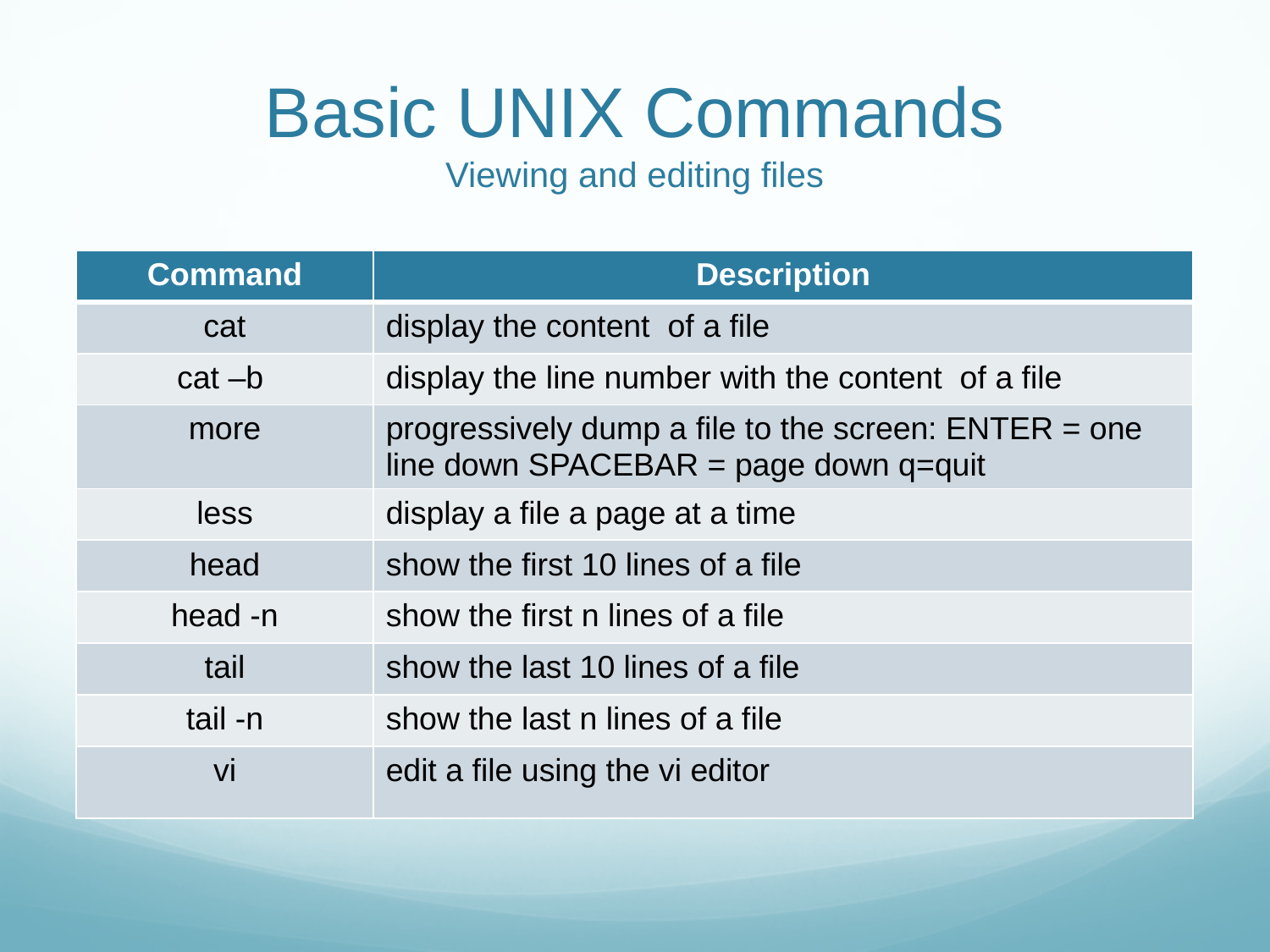

# Basic UNIX Commands Viewing and editing files
| Command | Description |
| --- | --- |
| cat | display the content of a file |
| cat –b | display the line number with the content of a file |
| more | progressively dump a file to the screen: ENTER = one line down SPACEBAR = page down q=quit |
| less | display a file a page at a time |
| head | show the first 10 lines of a file |
| head -n | show the first n lines of a file |
| tail | show the last 10 lines of a file |
| tail -n | show the last n lines of a file |
| vi | edit a file using the vi editor |